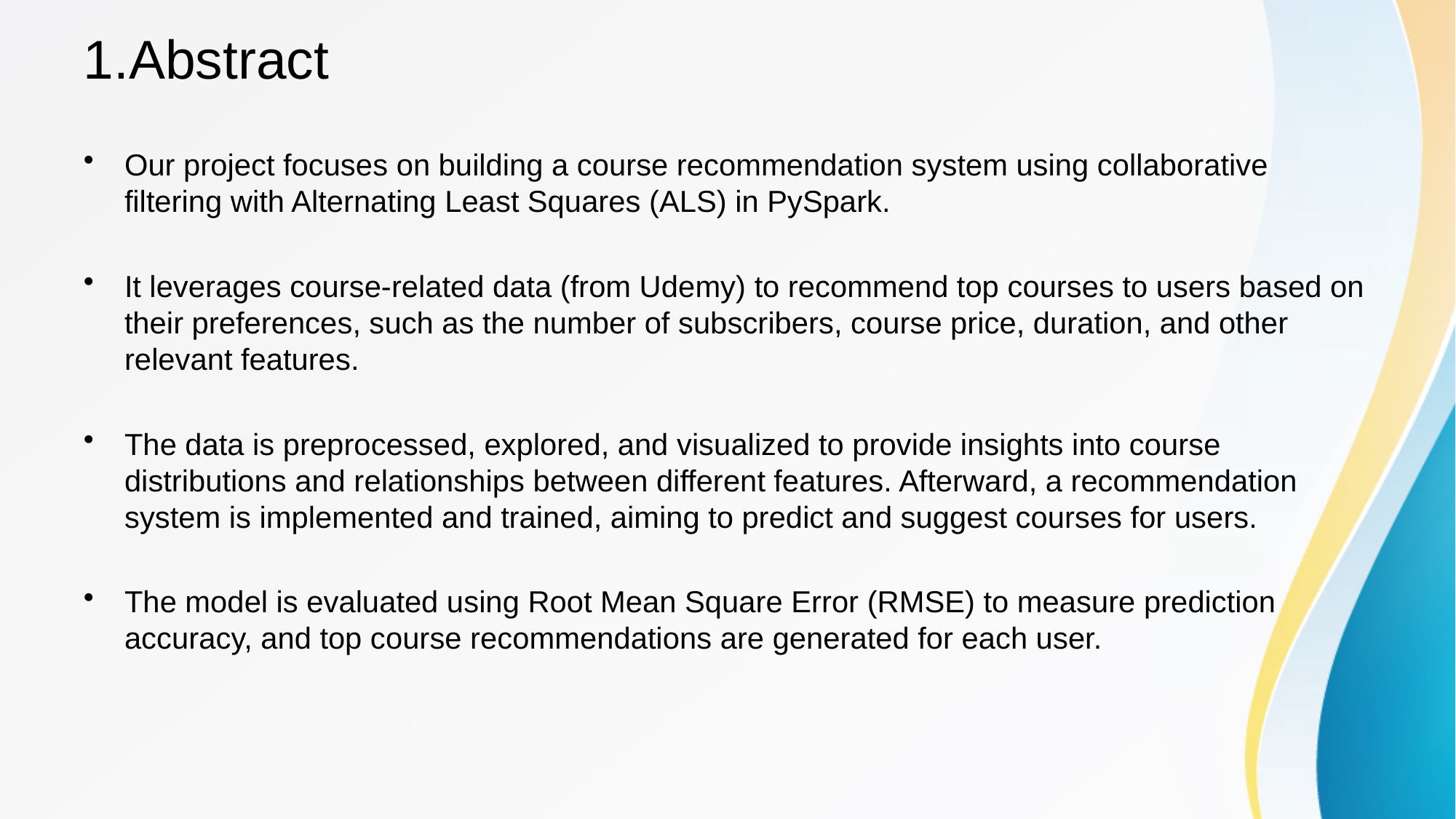

# 1.Abstract
Our project focuses on building a course recommendation system using collaborative filtering with Alternating Least Squares (ALS) in PySpark.

It leverages course-related data (from Udemy) to recommend top courses to users based on their preferences, such as the number of subscribers, course price, duration, and other relevant features.

The data is preprocessed, explored, and visualized to provide insights into course distributions and relationships between different features. Afterward, a recommendation system is implemented and trained, aiming to predict and suggest courses for users.

The model is evaluated using Root Mean Square Error (RMSE) to measure prediction accuracy, and top course recommendations are generated for each user.